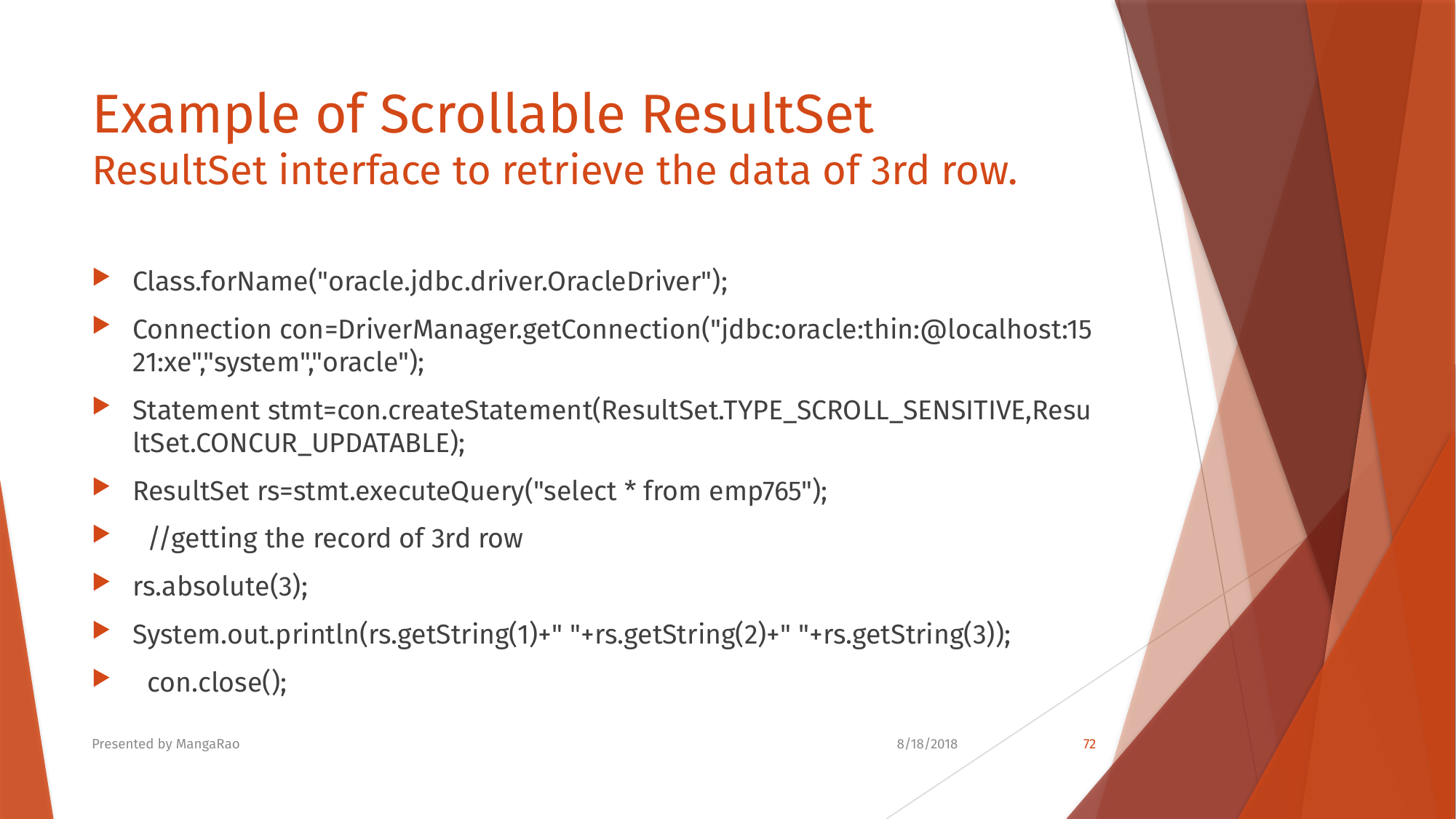

# Example of Scrollable ResultSet ResultSet interface to retrieve the data of 3rd row.
Class.forName("oracle.jdbc.driver.OracleDriver");
Connection con=DriverManager.getConnection("jdbc:oracle:thin:@localhost:1521:xe","system","oracle");
Statement stmt=con.createStatement(ResultSet.TYPE_SCROLL_SENSITIVE,ResultSet.CONCUR_UPDATABLE);
ResultSet rs=stmt.executeQuery("select * from emp765");
  //getting the record of 3rd row
rs.absolute(3);
System.out.println(rs.getString(1)+" "+rs.getString(2)+" "+rs.getString(3));
  con.close();

Presented by MangaRao
8/18/2018
72